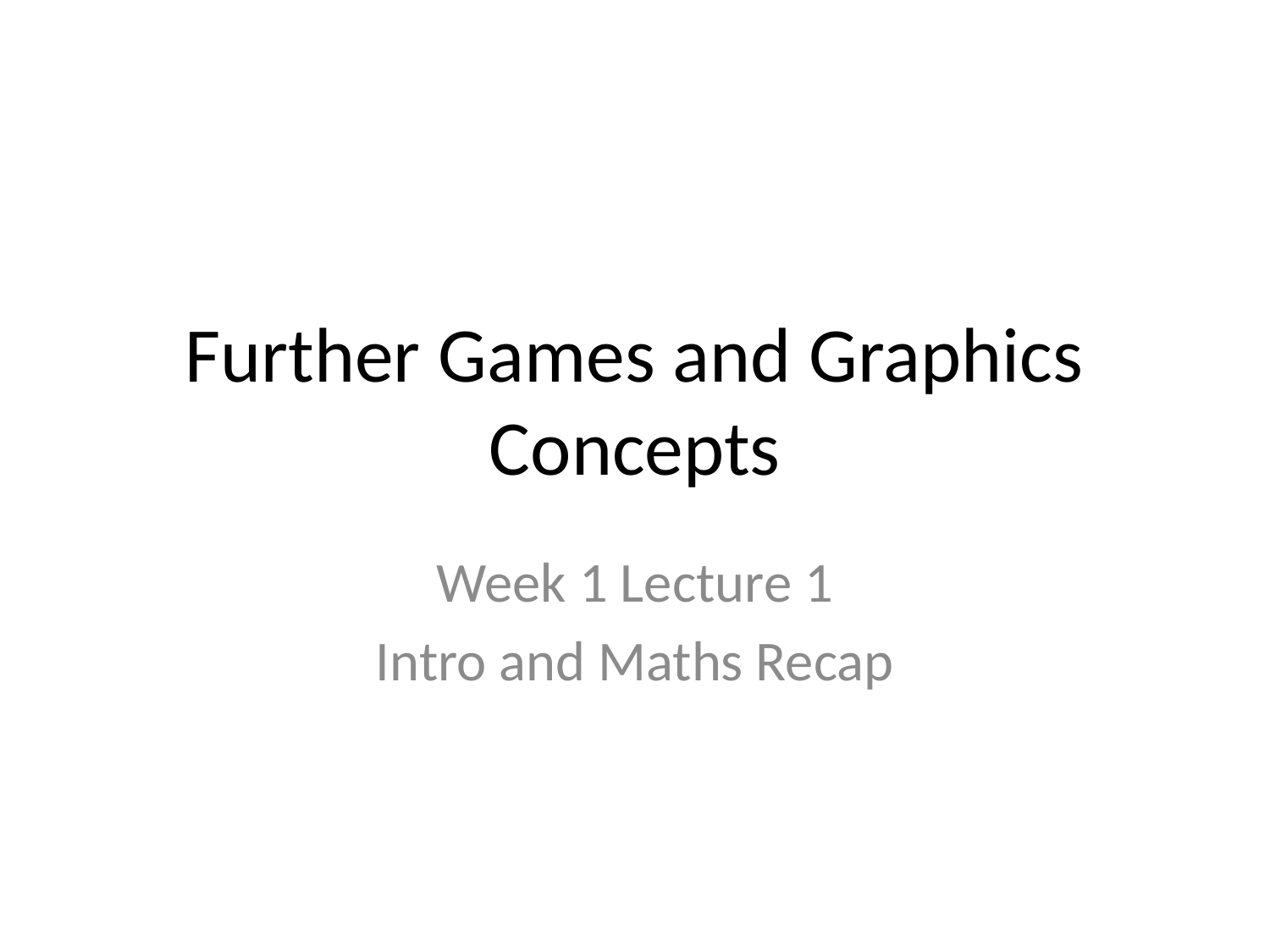

# Further Games and Graphics Concepts
Week 1 Lecture 1
Intro and Maths Recap